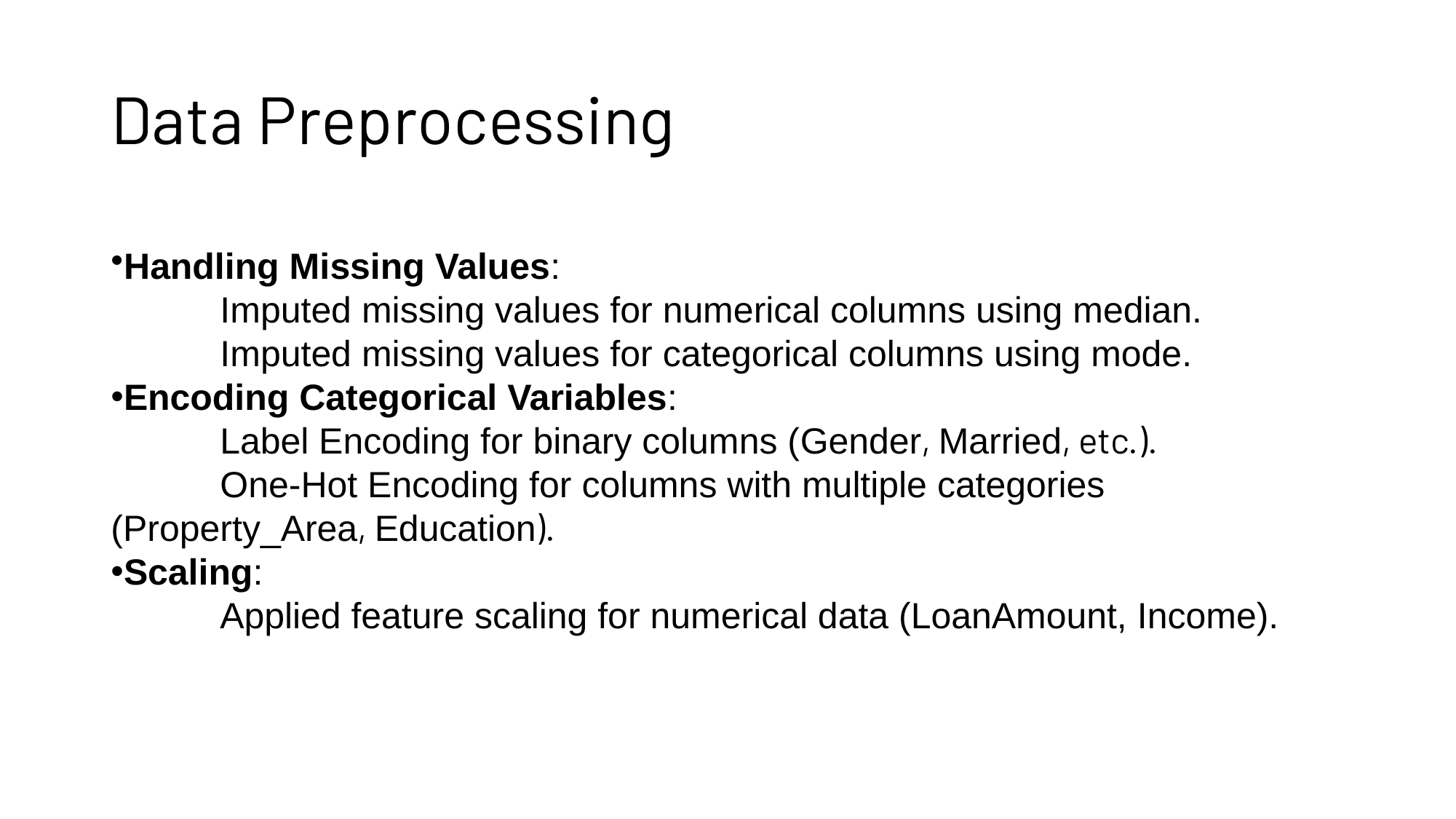

# Data Preprocessing
Handling Missing Values:
	Imputed missing values for numerical columns using median.
	Imputed missing values for categorical columns using mode.
Encoding Categorical Variables:
	Label Encoding for binary columns (Gender, Married, etc.).
	One-Hot Encoding for columns with multiple categories 	(Property_Area, Education).
Scaling:
	Applied feature scaling for numerical data (LoanAmount, Income).